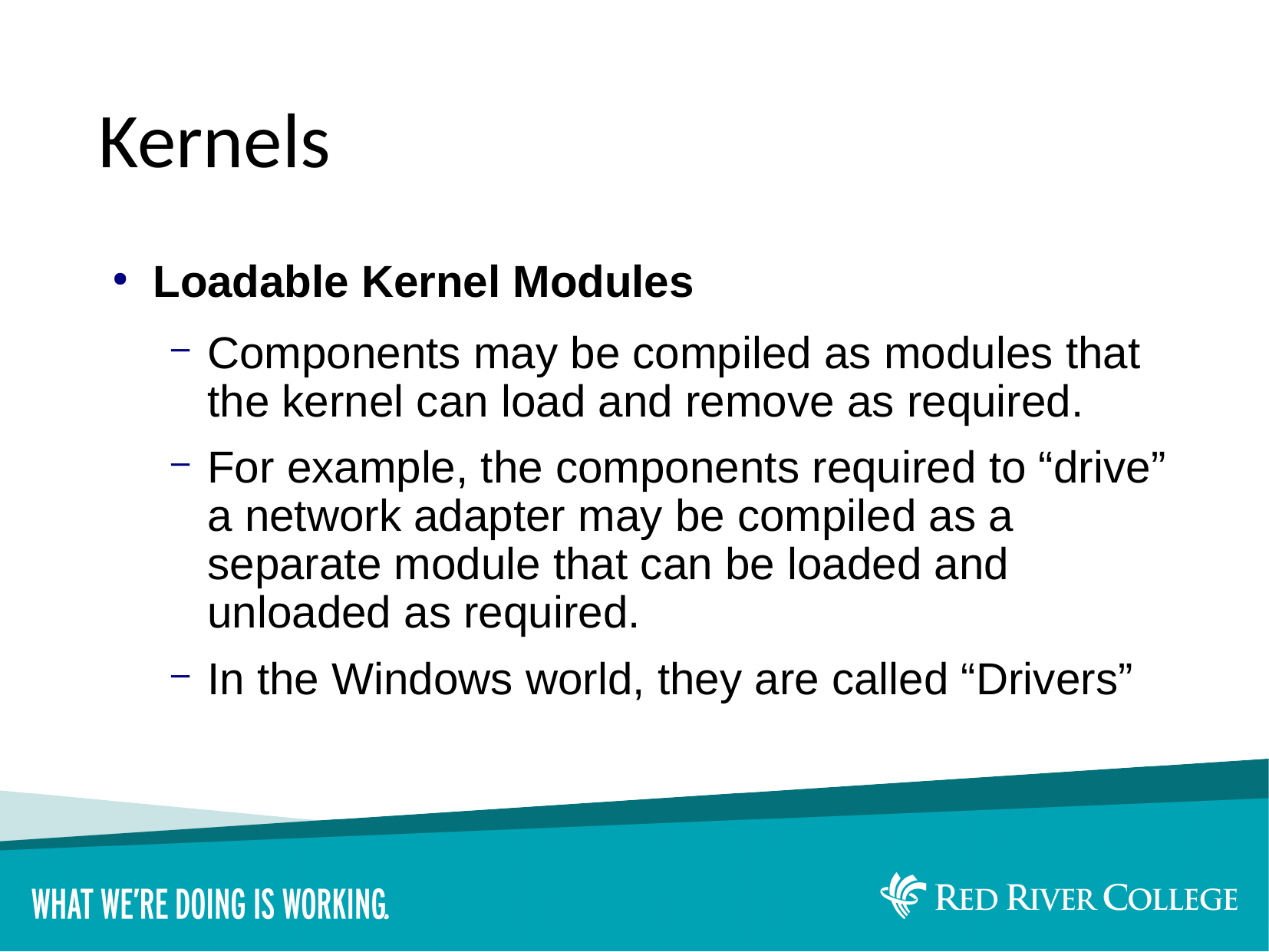

# Kernels
Loadable Kernel Modules
Components may be compiled as modules that the kernel can load and remove as required.
For example, the components required to “drive” a network adapter may be compiled as a separate module that can be loaded and unloaded as required.
In the Windows world, they are called “Drivers”